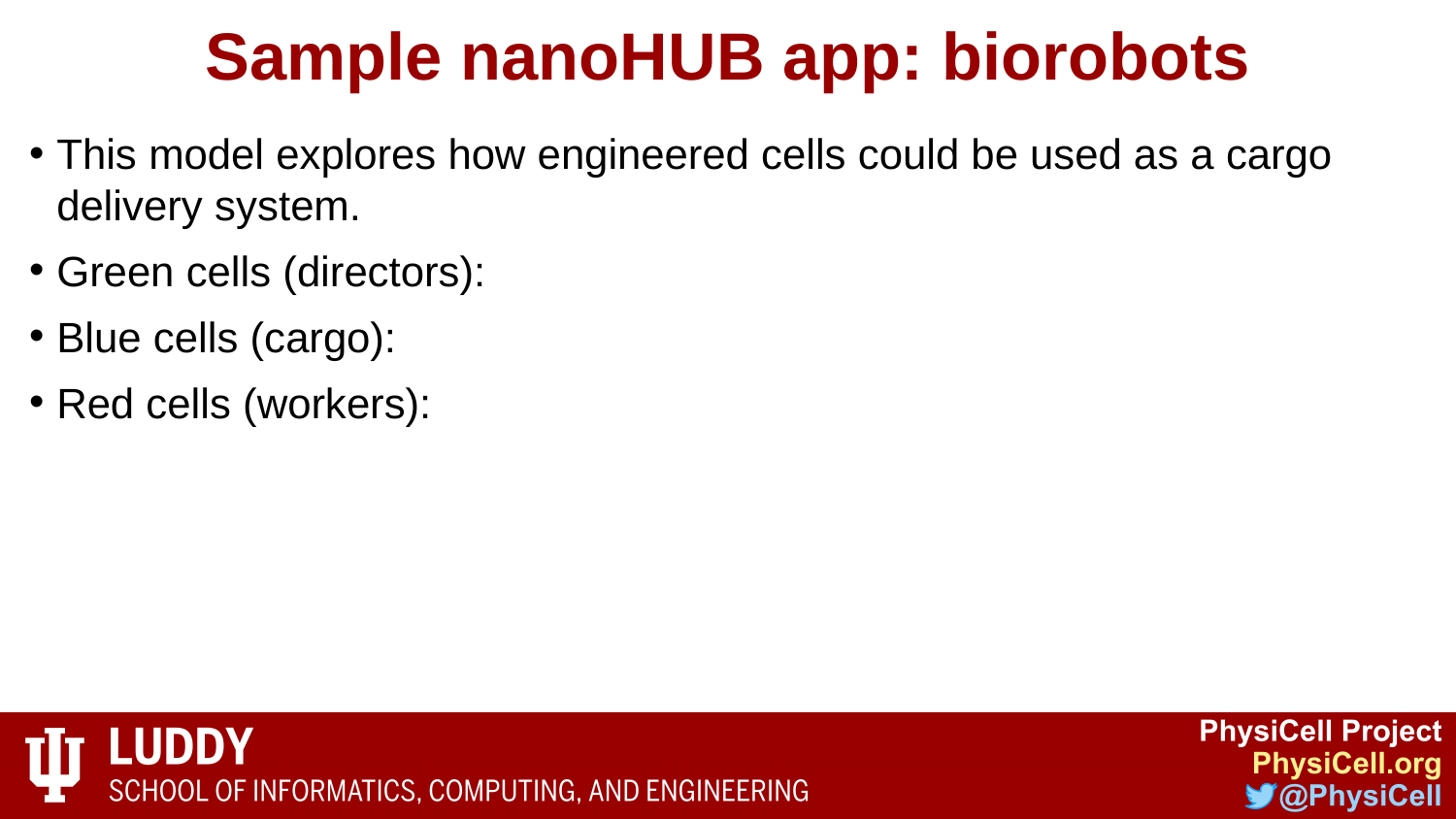

# Sample nanoHUB app: biorobots
This model explores how engineered cells could be used as a cargo delivery system.
Green cells (directors):
Blue cells (cargo):
Red cells (workers):